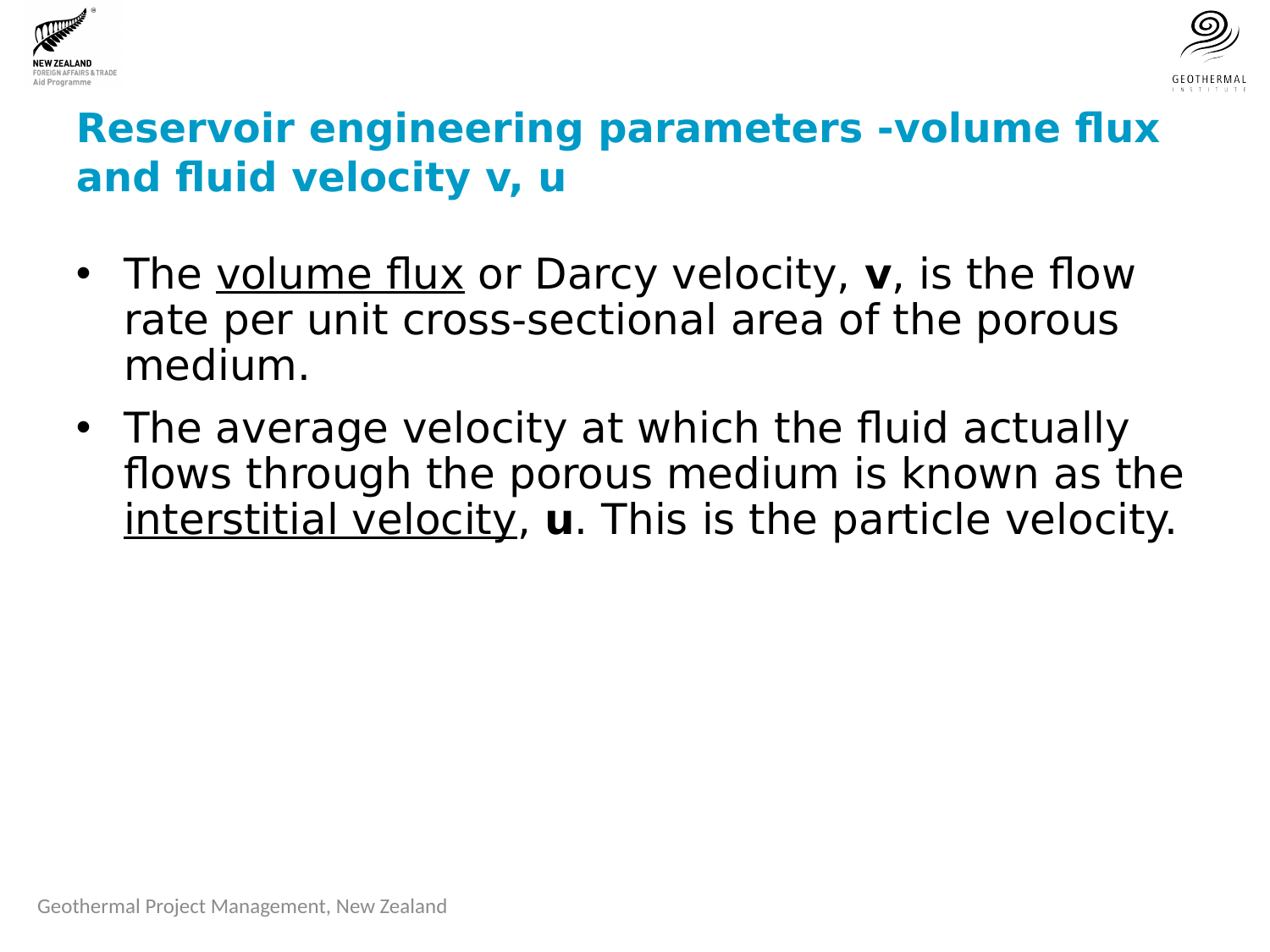

# Reservoir engineering parameters -volume flux and fluid velocity v, u
The volume flux or Darcy velocity, v, is the flow rate per unit cross-sectional area of the porous medium.
The average velocity at which the fluid actually flows through the porous medium is known as the interstitial velocity, u. This is the particle velocity.